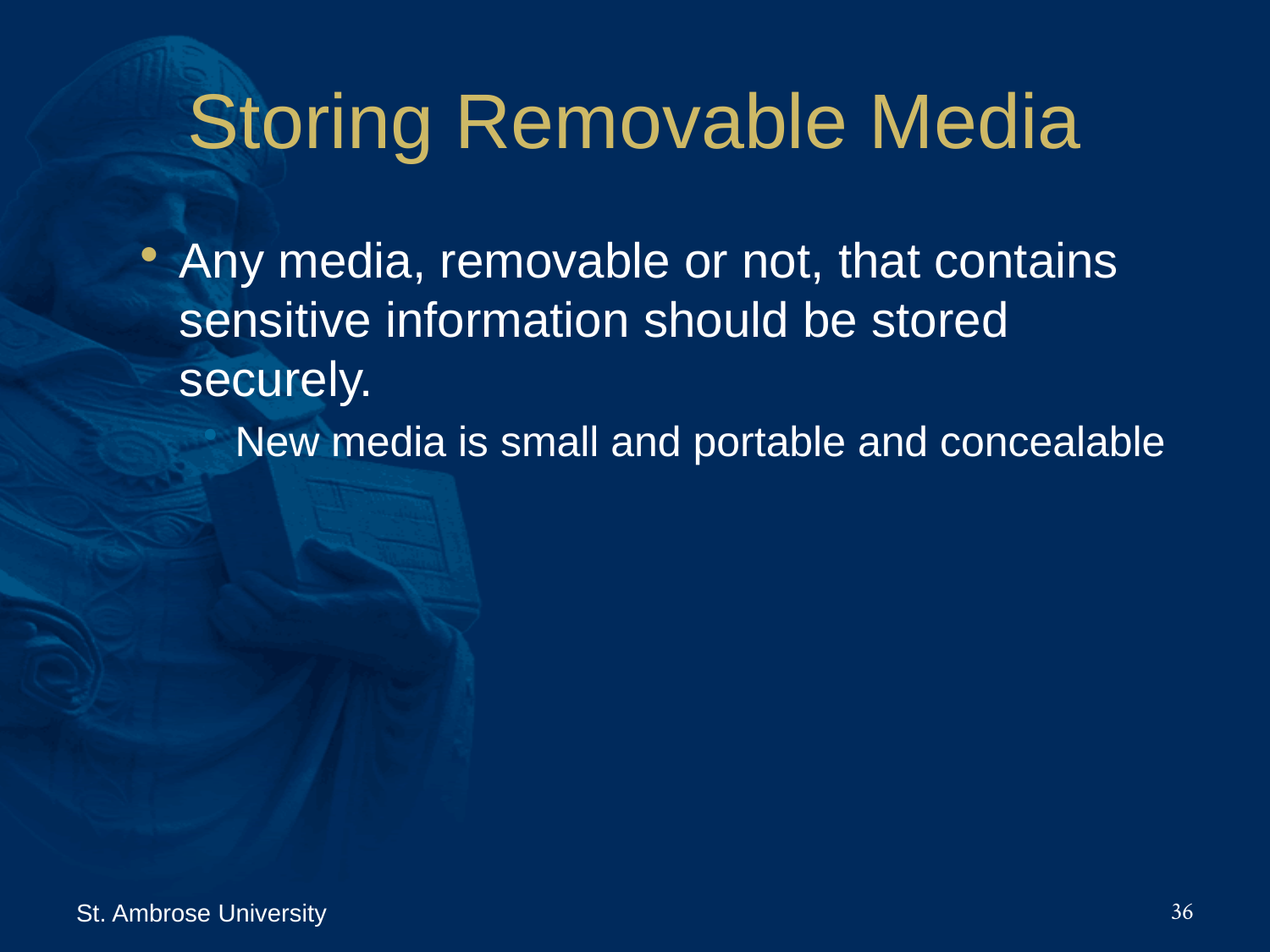

# Storing Removable Media
Any media, removable or not, that contains sensitive information should be stored securely.
New media is small and portable and concealable
36
St. Ambrose University